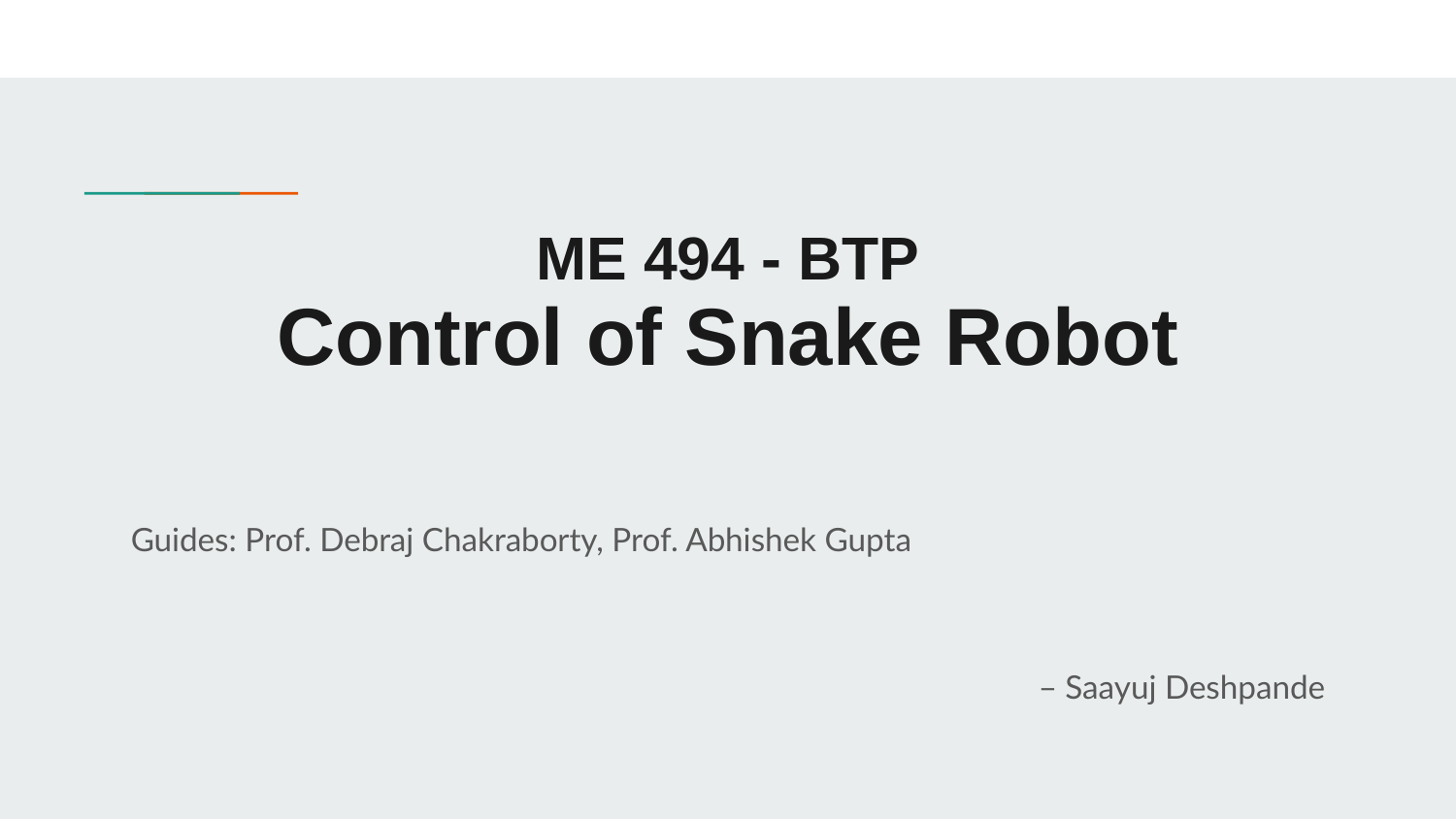

# ME 494 - BTP
Control of Snake Robot
Guides: Prof. Debraj Chakraborty, Prof. Abhishek Gupta
– Saayuj Deshpande